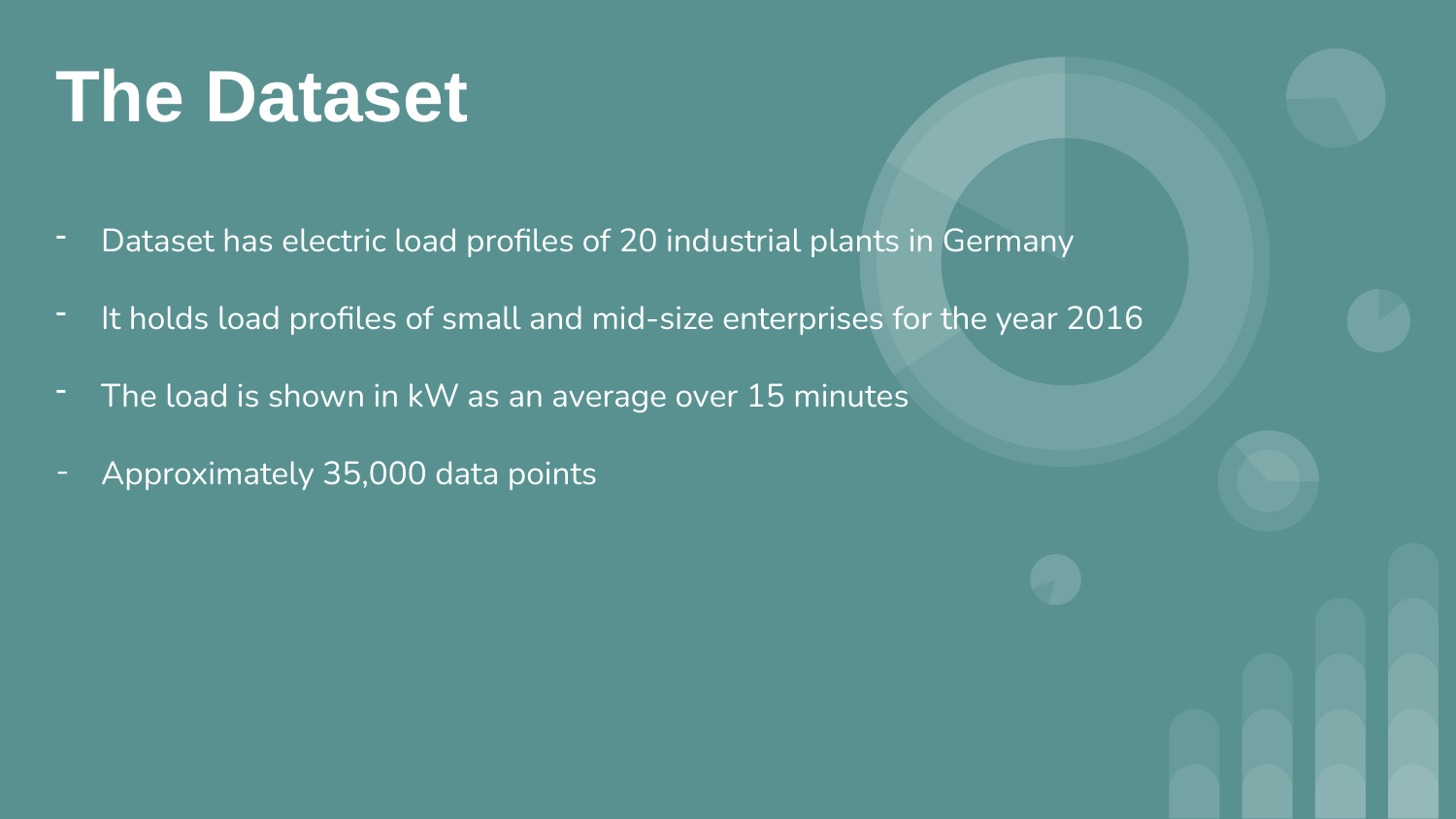

# The Dataset

Dataset has electric load profiles of 20 industrial plants in Germany

It holds load profiles of small and mid-size enterprises for the year 2016

The load is shown in kW as an average over 15 minutes

Approximately 35,000 data points